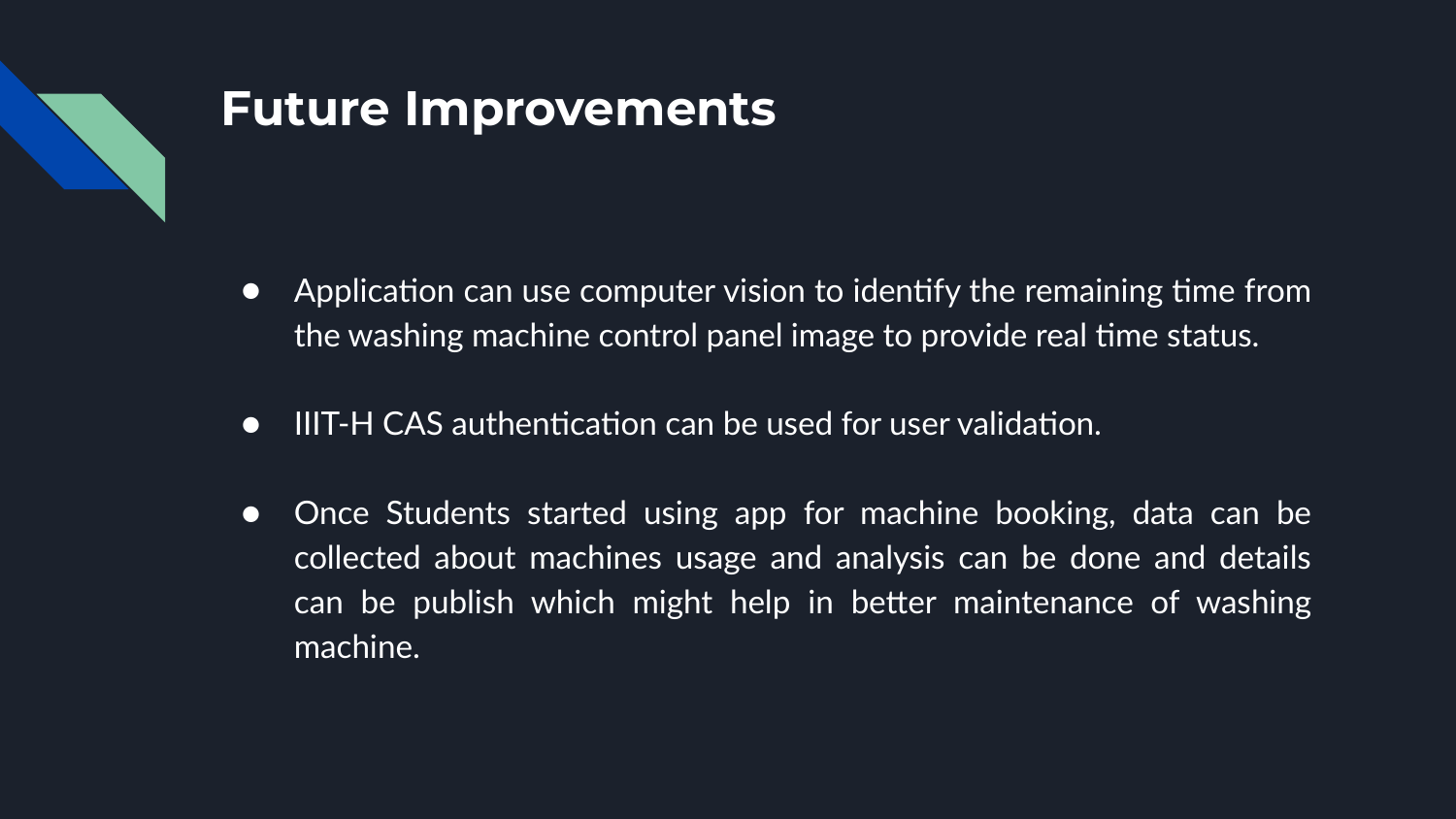

# Future Improvements
Application can use computer vision to identify the remaining time from the washing machine control panel image to provide real time status.

IIIT-H CAS authentication can be used for user validation.

Once Students started using app for machine booking, data can be collected about machines usage and analysis can be done and details can be publish which might help in better maintenance of washing machine.